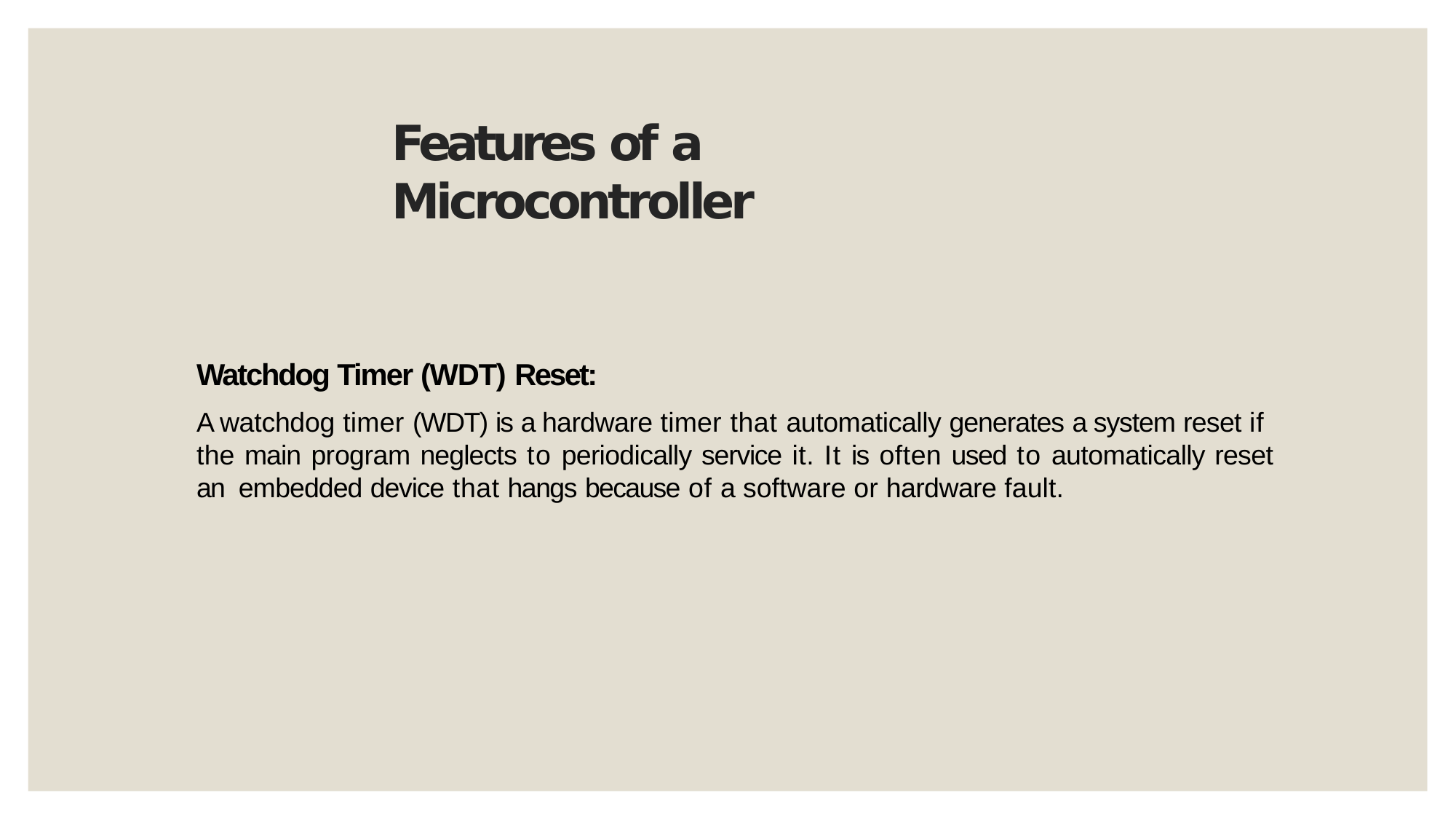

# Features of a Microcontroller
Watchdog Timer (WDT) Reset:
A watchdog timer (WDT) is a hardware timer that automatically generates a system reset if  the main program neglects to periodically service it. It is often used to automatically reset an  embedded device that hangs because of a software or hardware fault.